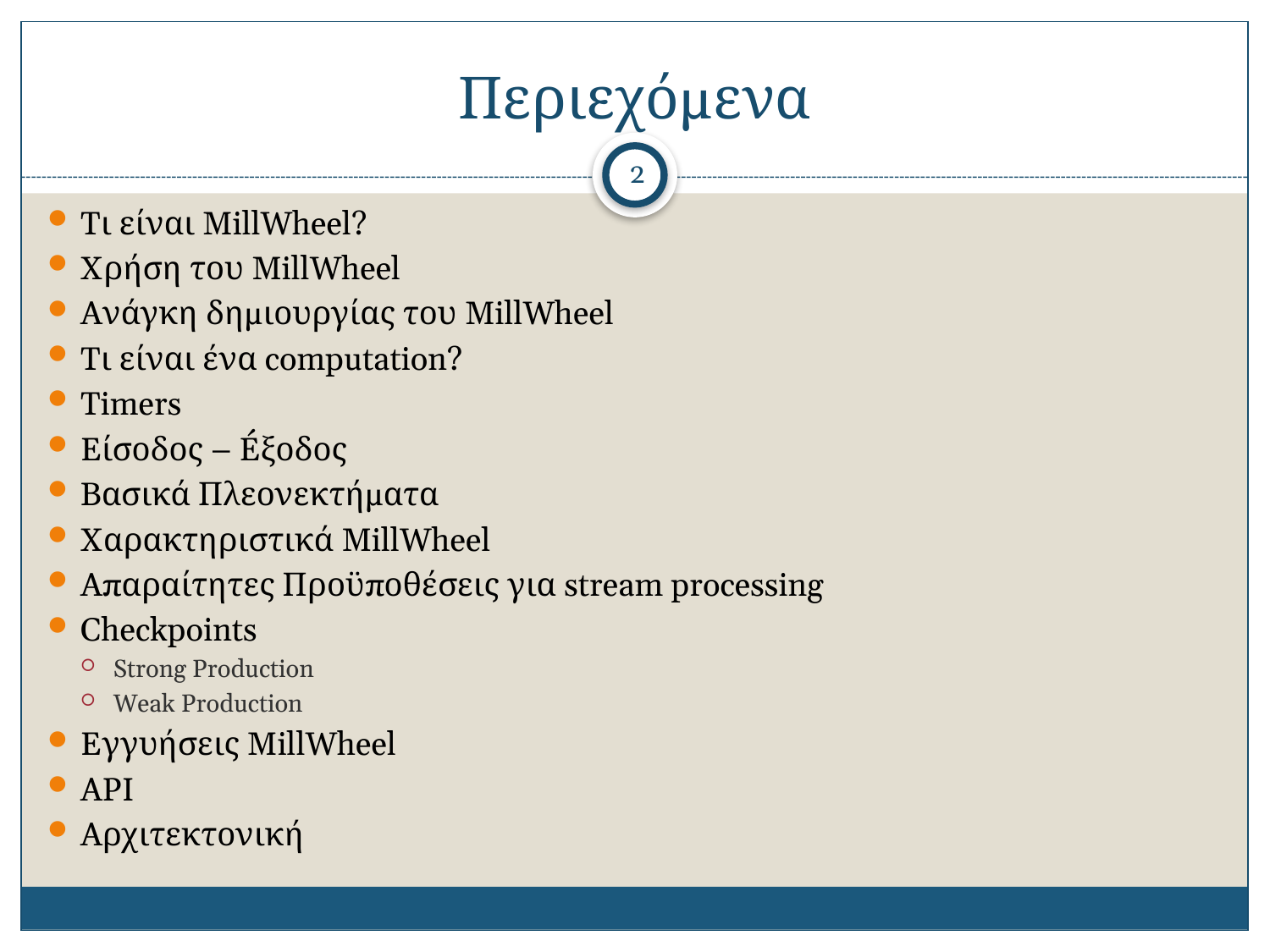

# Περιεχόμενα
2
Τι είναι ΜillWheel?
Χρήση του ΜillWheel
Ανάγκη δημιουργίας του ΜillWheel
Τι είναι ένα computation?
Timers
Είσοδος – Έξοδος
Βασικά Πλεονεκτήματα
Χαρακτηριστικά ΜillWheel
Απαραίτητες Προϋποθέσεις για stream processing
Checkpoints
Strong Production
Weak Production
Εγγυήσεις ΜillWheel
API
Αρχιτεκτονική